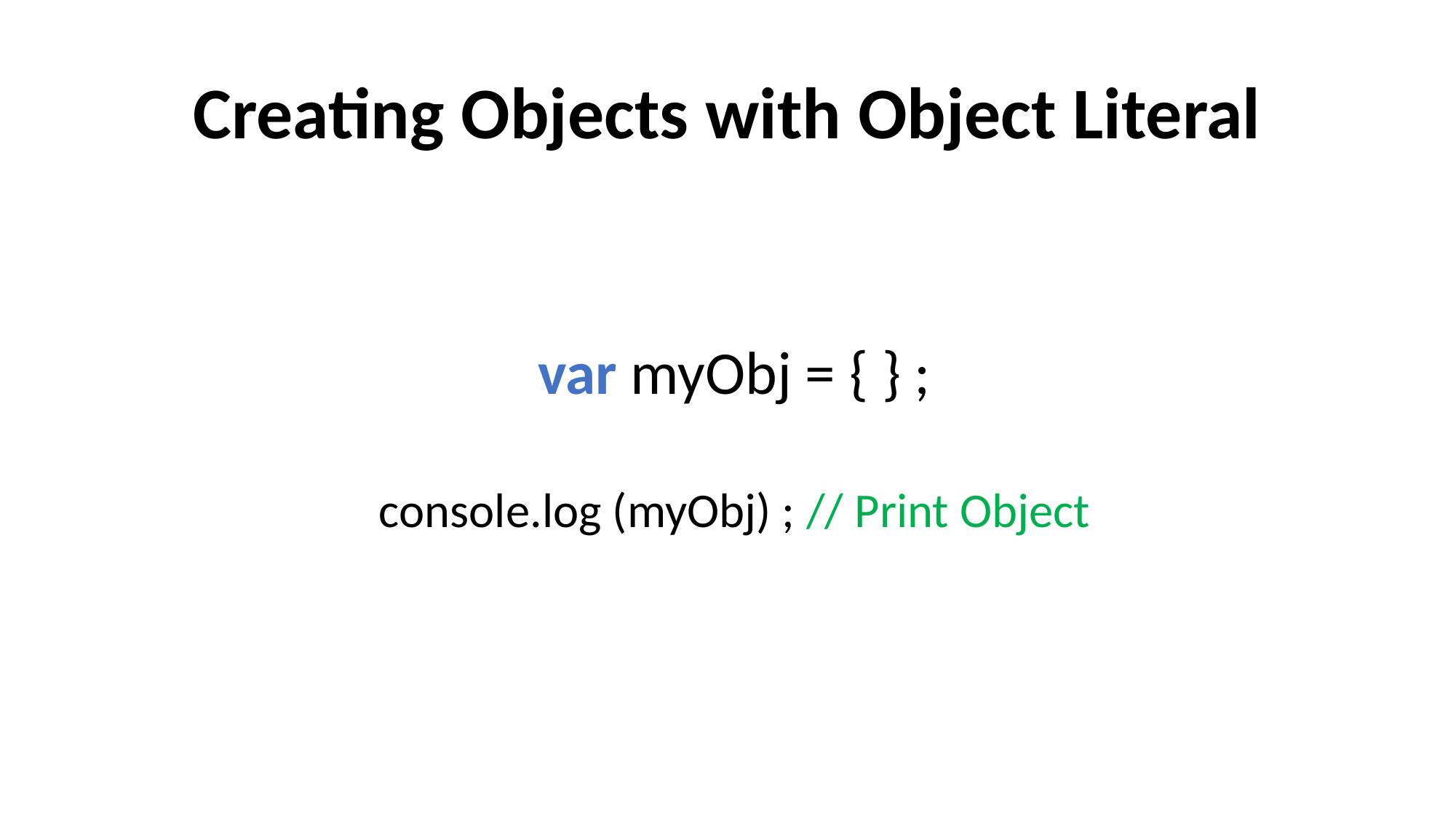

Creating Objects with Object Literal
var myObj = { } ;

console.log (myObj) ; // Print Object